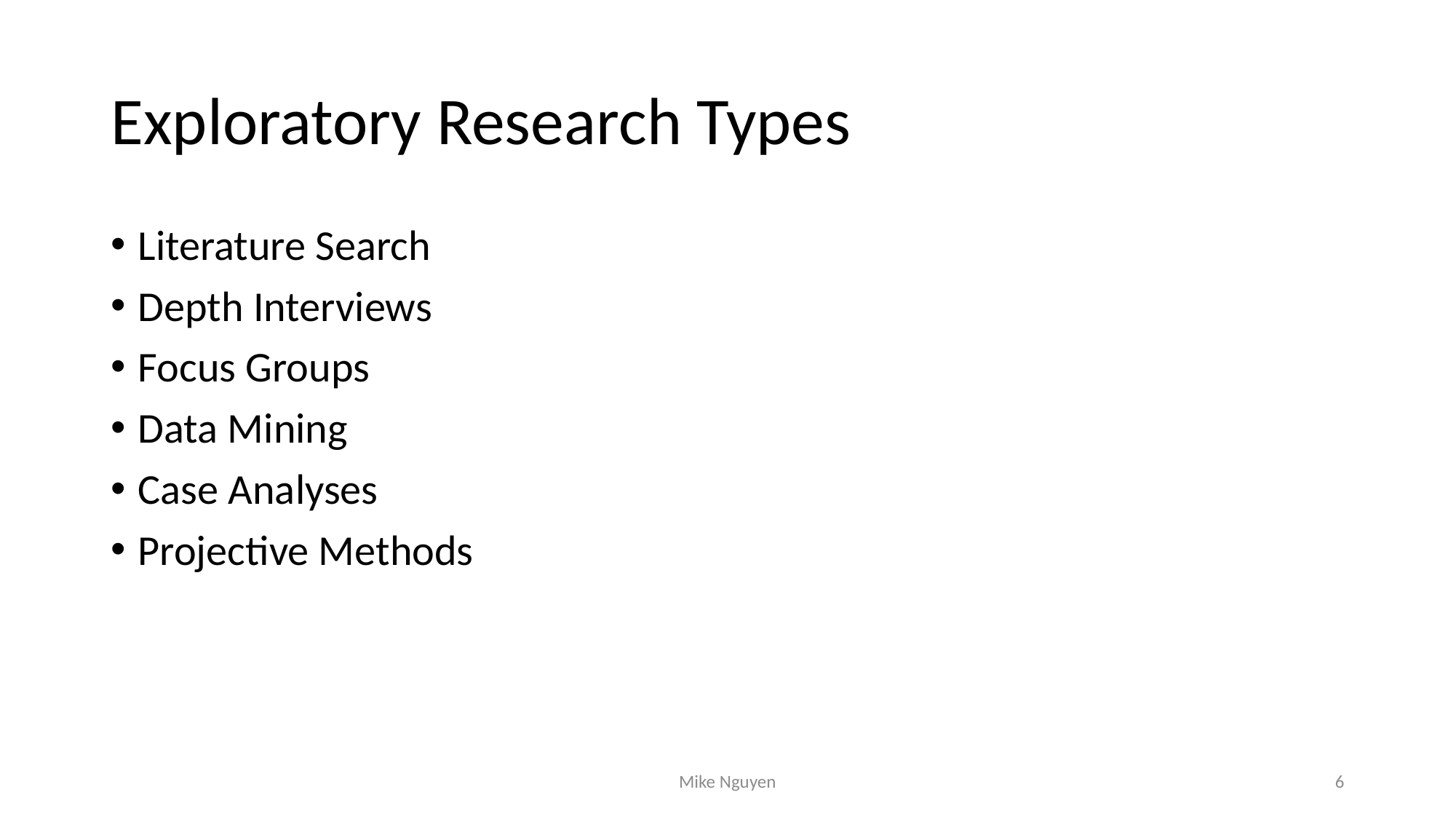

# Exploratory Research Types
Literature Search
Depth Interviews
Focus Groups
Data Mining
Case Analyses
Projective Methods
Mike Nguyen
6